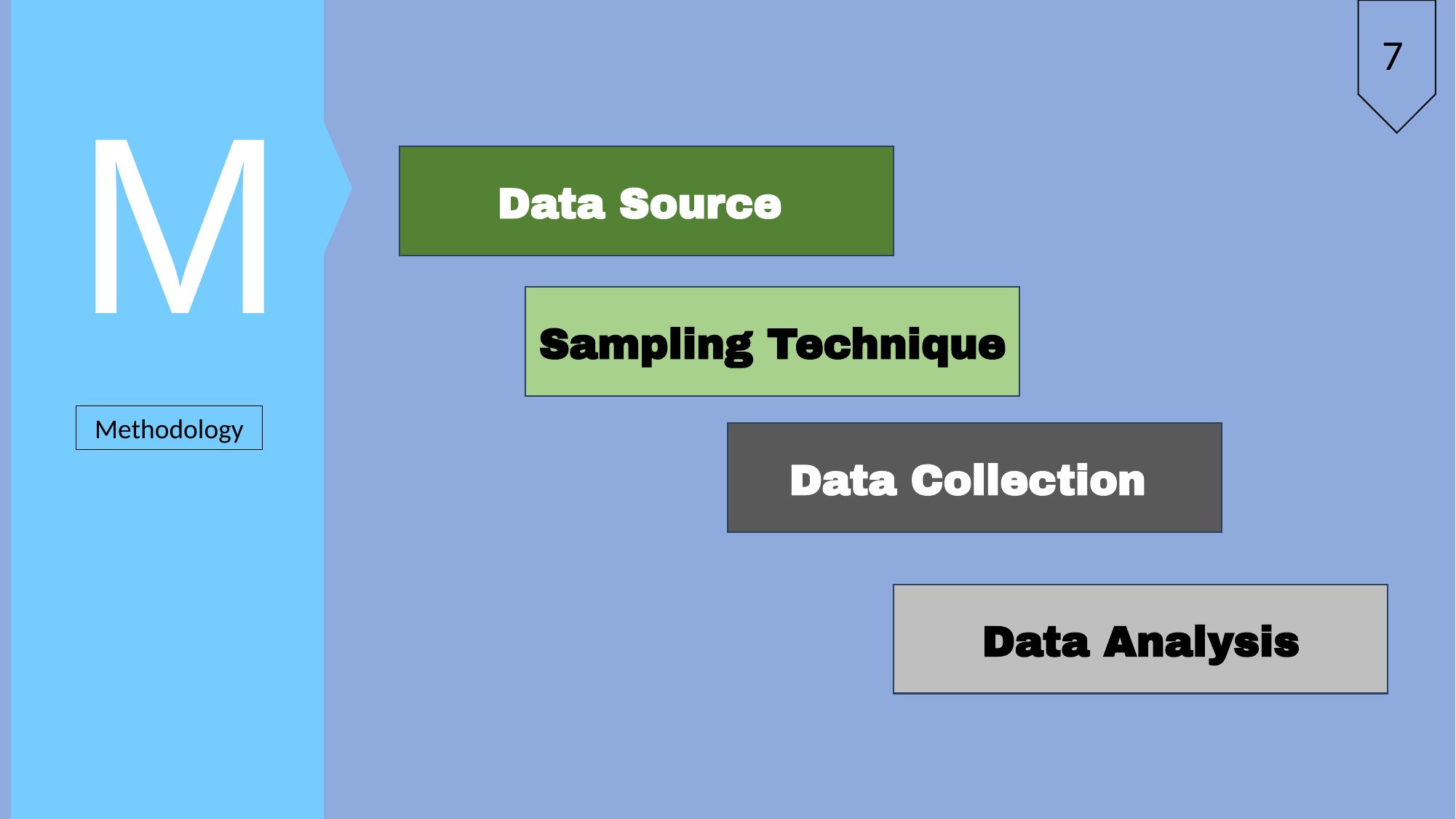

M
Methodology

7

Data Source
Sampling Technique
Data Collection
Data Analysis